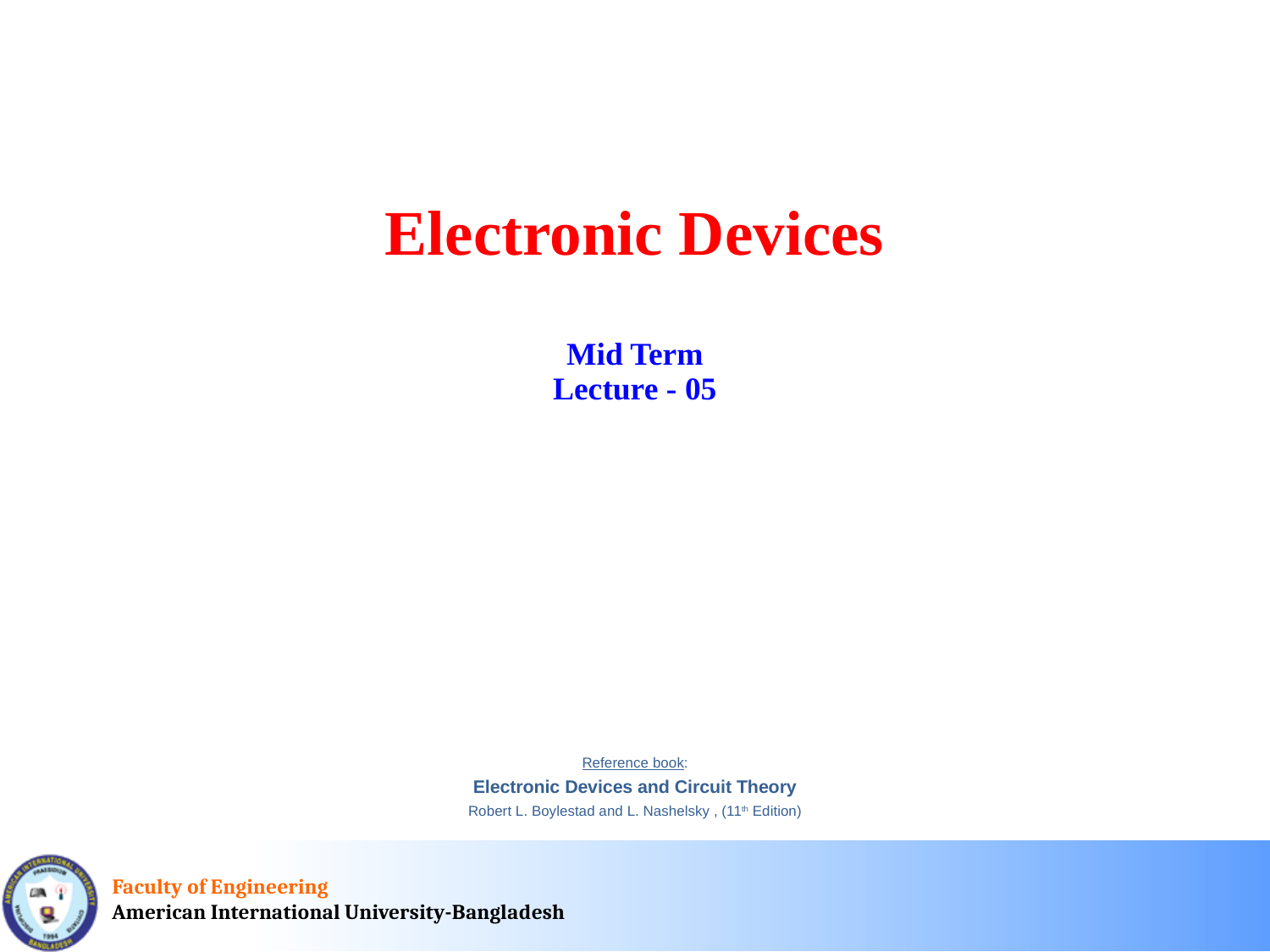

Electronic Devices
Mid Term
Lecture - 05
Reference book:
Electronic Devices and Circuit Theory
Robert L. Boylestad and L. Nashelsky , (11th Edition)